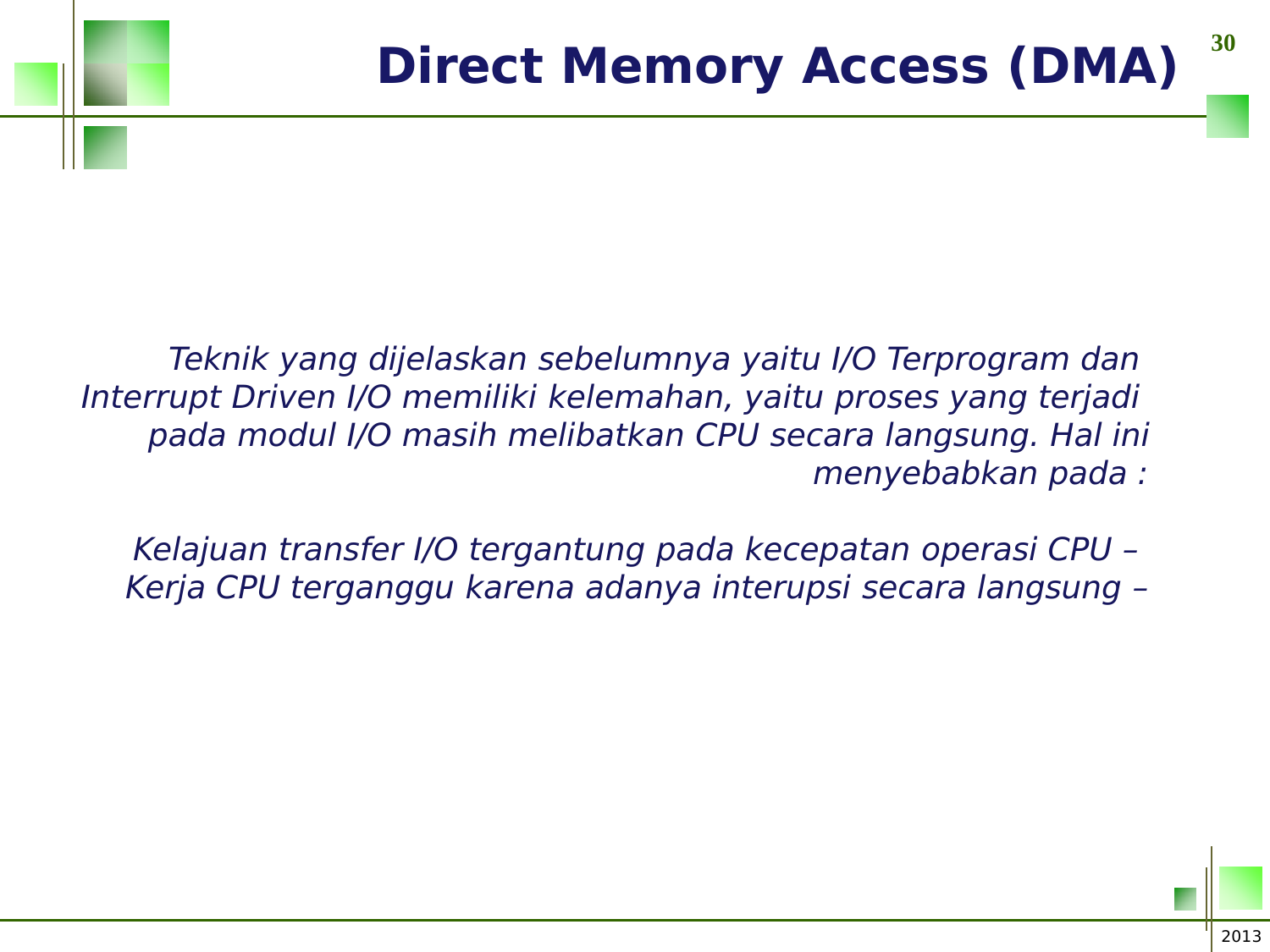

30
# Direct Memory Access (DMA)
Teknik yang dijelaskan sebelumnya yaitu I/O Terprogram dan  Interrupt Driven I/O memiliki kelemahan, yaitu proses yang terjadi  pada modul I/O masih melibatkan CPU secara langsung. Hal ini
menyebabkan pada :

Kelajuan transfer I/O tergantung pada kecepatan operasi CPU –  Kerja CPU terganggu karena adanya interupsi secara langsung –
2013